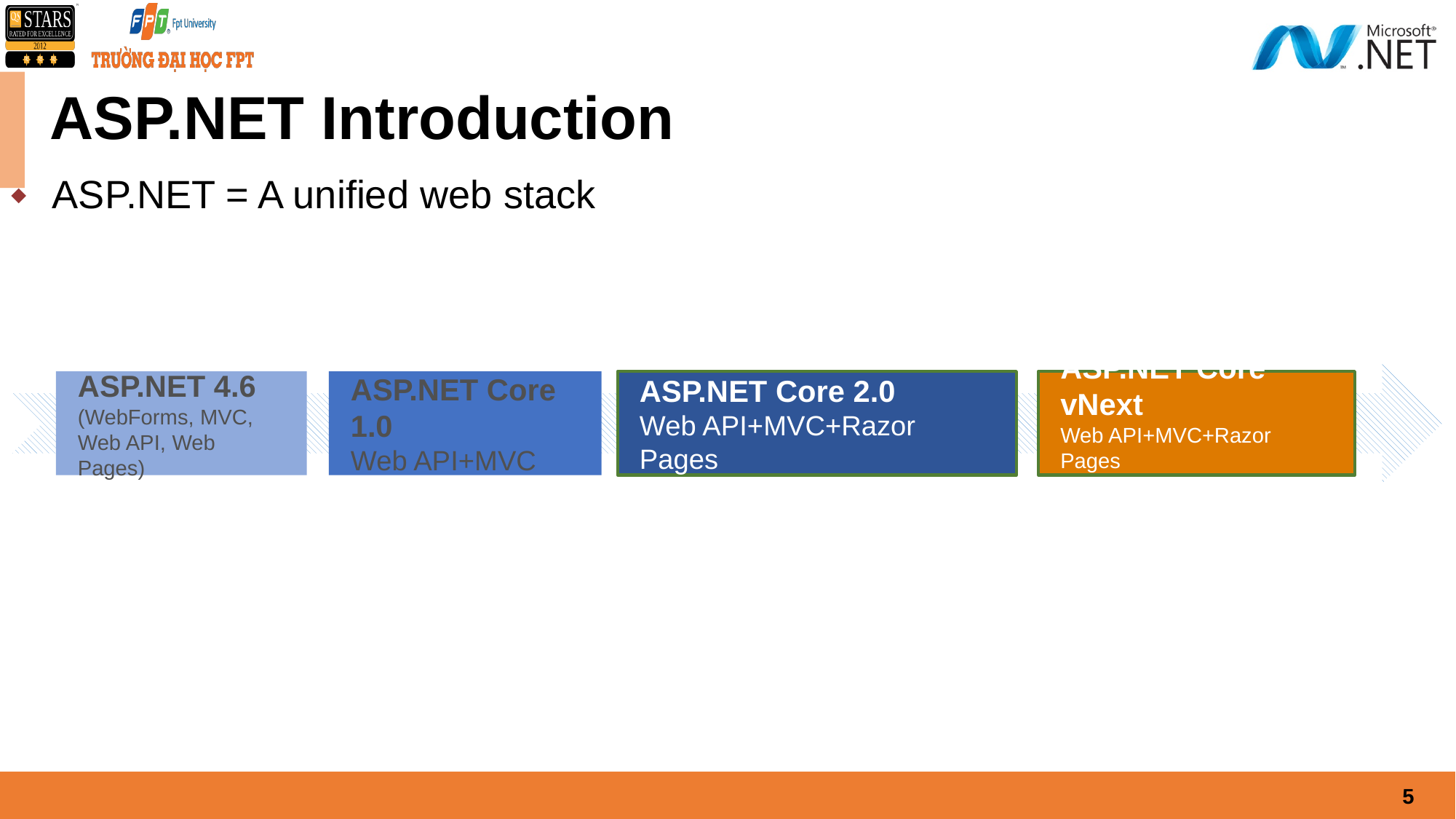

# ASP.NET Introduction
ASP.NET = A unified web stack

ASP.NET Core 1.0
Web API+MVC
ASP.NET Core 2.0
Web API+MVC+Razor Pages
ASP.NET Core vNext
Web API+MVC+Razor Pages
+SignalR
ASP.NET 4.6
(WebForms, MVC,
Web API, Web Pages)
5